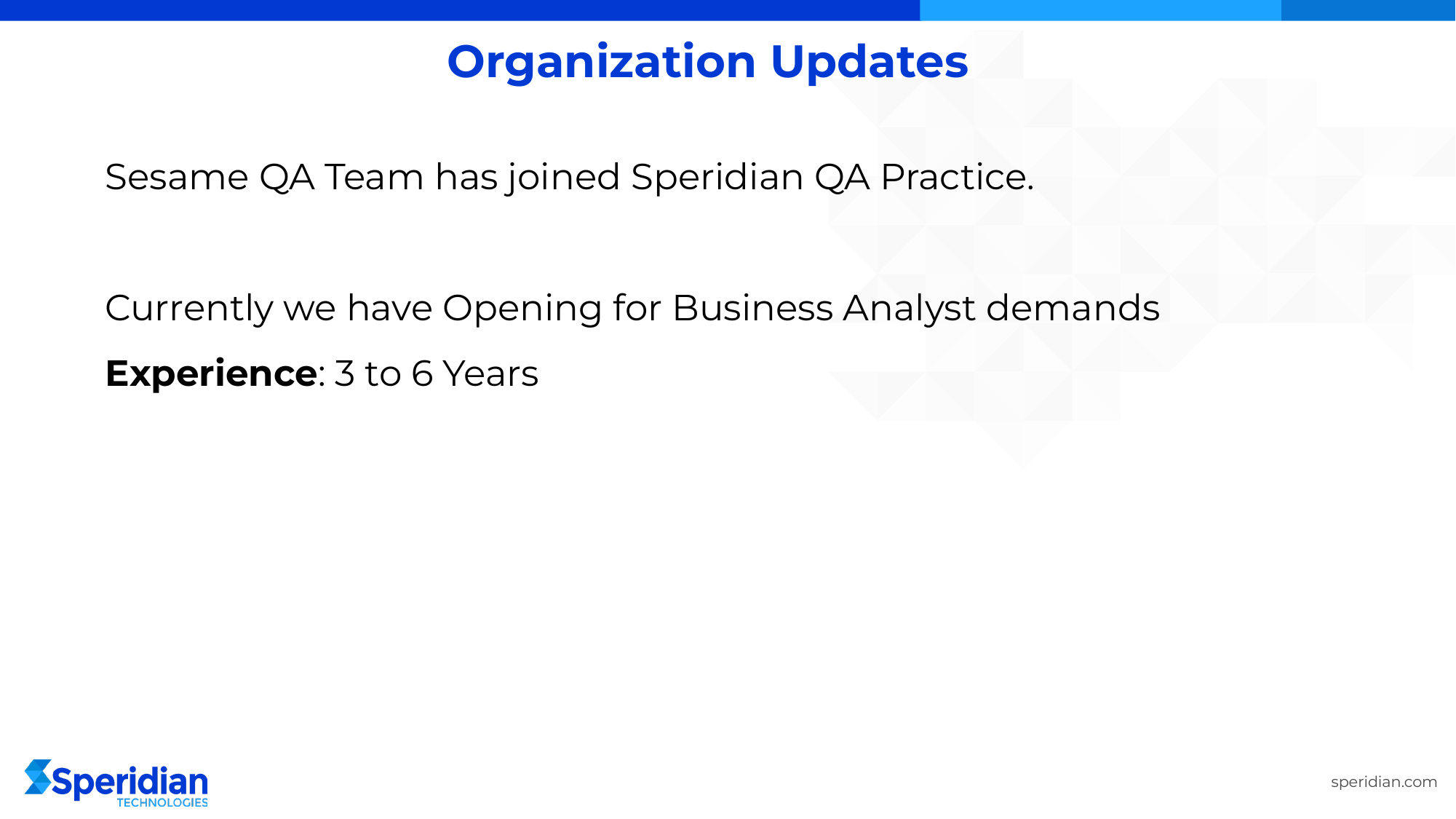

# Organization Updates
Sesame QA Team has joined Speridian QA Practice.

Currently we have Opening for Business Analyst demands
Experience: 3 to 6 Years
speridian.com